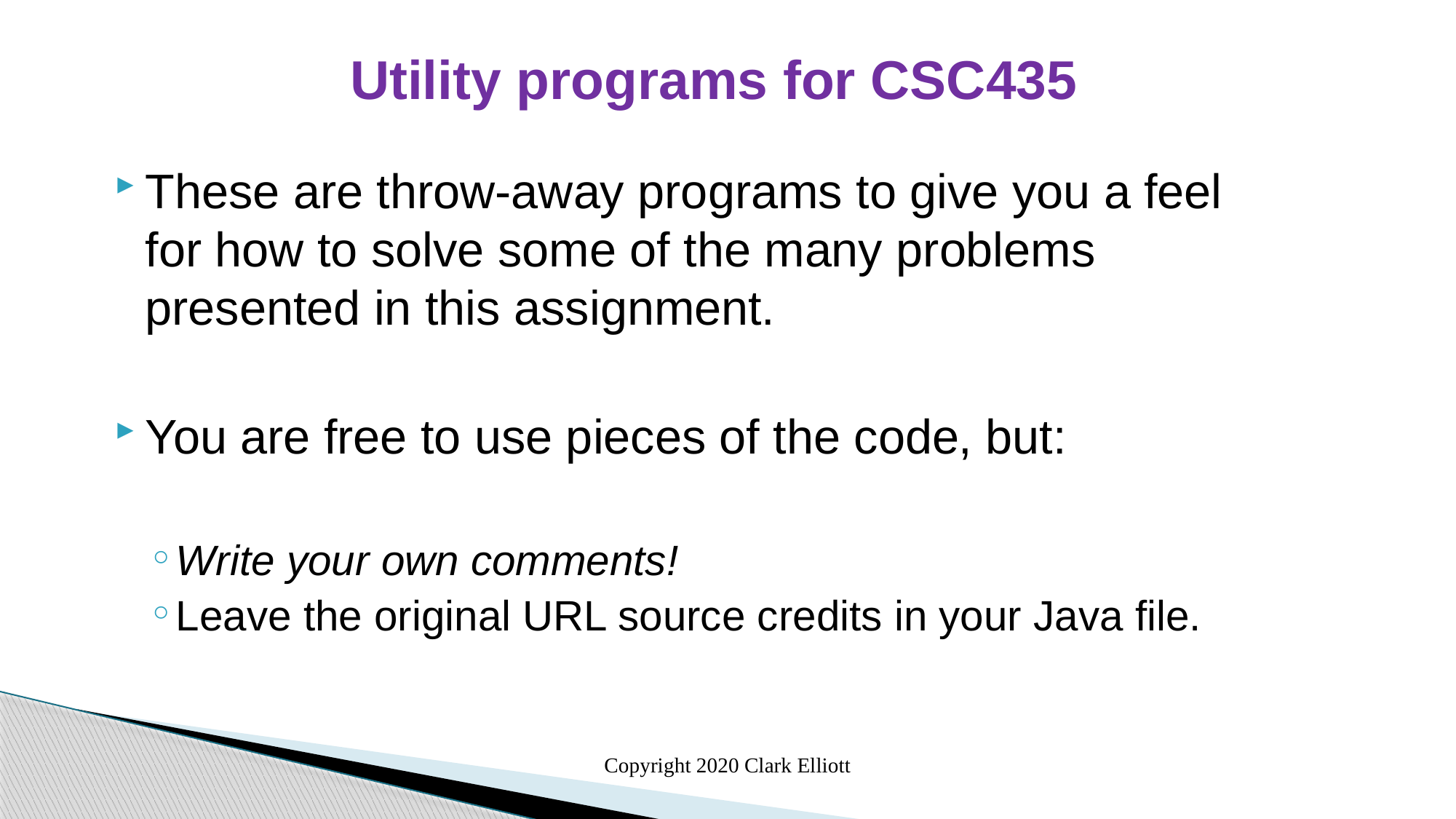

Utility programs for CSC435
These are throw-away programs to give you a feel for how to solve some of the many problems presented in this assignment.

You are free to use pieces of the code, but:

Write your own comments!
Leave the original URL source credits in your Java file.
Copyright 2020 Clark Elliott